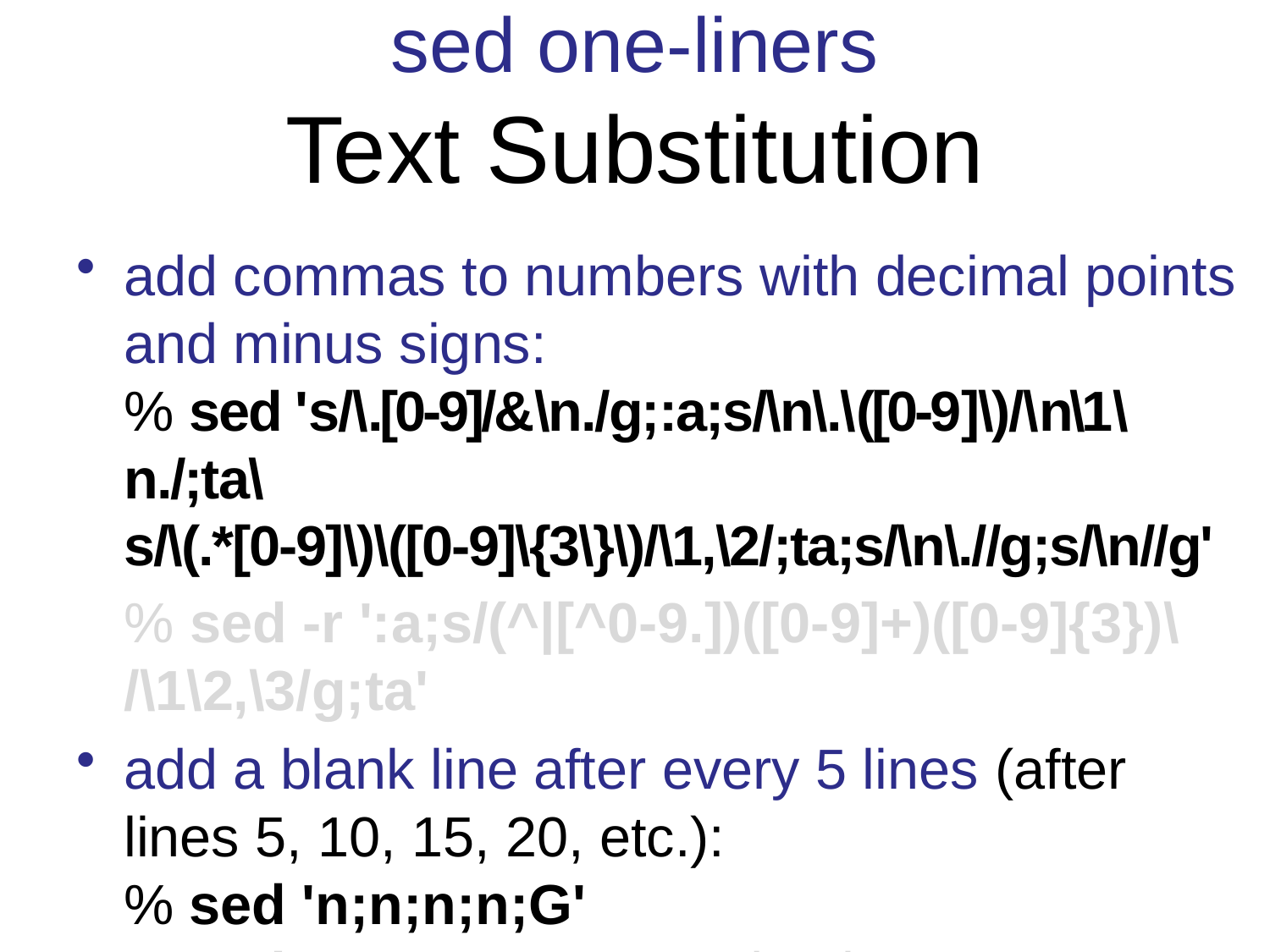

sed one-liners
Text Substitution
add commas to numbers with decimal points and minus signs:
	% sed 's/\.[0-9]/&\n./g;:a;s/\n\.\([0-9]\)/\n\1\n./;ta\
s/\(.*[0-9]\)\([0-9]\{3\}\)/\1,\2/;ta;s/\n\.//g;s/\n//g'
% sed -r ':a;s/(^|[^0-9.])([0-9]+)([0-9]{3})\
/\1\2,\3/g;ta'
add a blank line after every 5 lines (after lines 5, 10, 15, 20, etc.):
	% sed 'n;n;n;n;G'
	% sed '0~5G' # GNU sed only